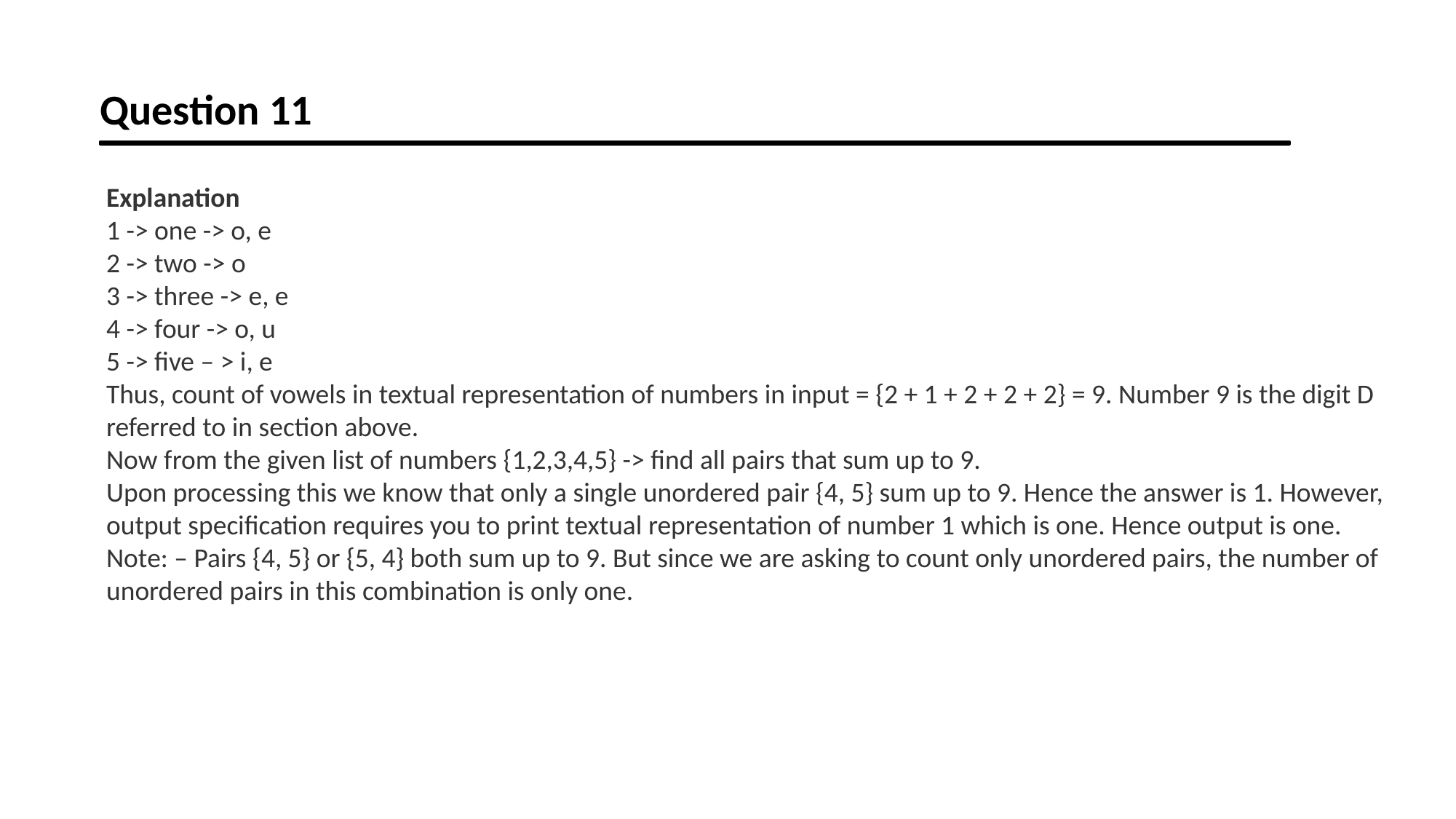

Question 11

Explanation
1 -> one -> o, e
2 -> two -> o
3 -> three -> e, e
4 -> four -> o, u
5 -> five – > i, e
Thus, count of vowels in textual representation of numbers in input = {2 + 1 + 2 + 2 + 2} = 9. Number 9 is the digit D referred to in section above.
Now from the given list of numbers {1,2,3,4,5} -> find all pairs that sum up to 9.
Upon processing this we know that only a single unordered pair {4, 5} sum up to 9. Hence the answer is 1. However, output specification requires you to print textual representation of number 1 which is one. Hence output is one.
Note: – Pairs {4, 5} or {5, 4} both sum up to 9. But since we are asking to count only unordered pairs, the number of unordered pairs in this combination is only one.